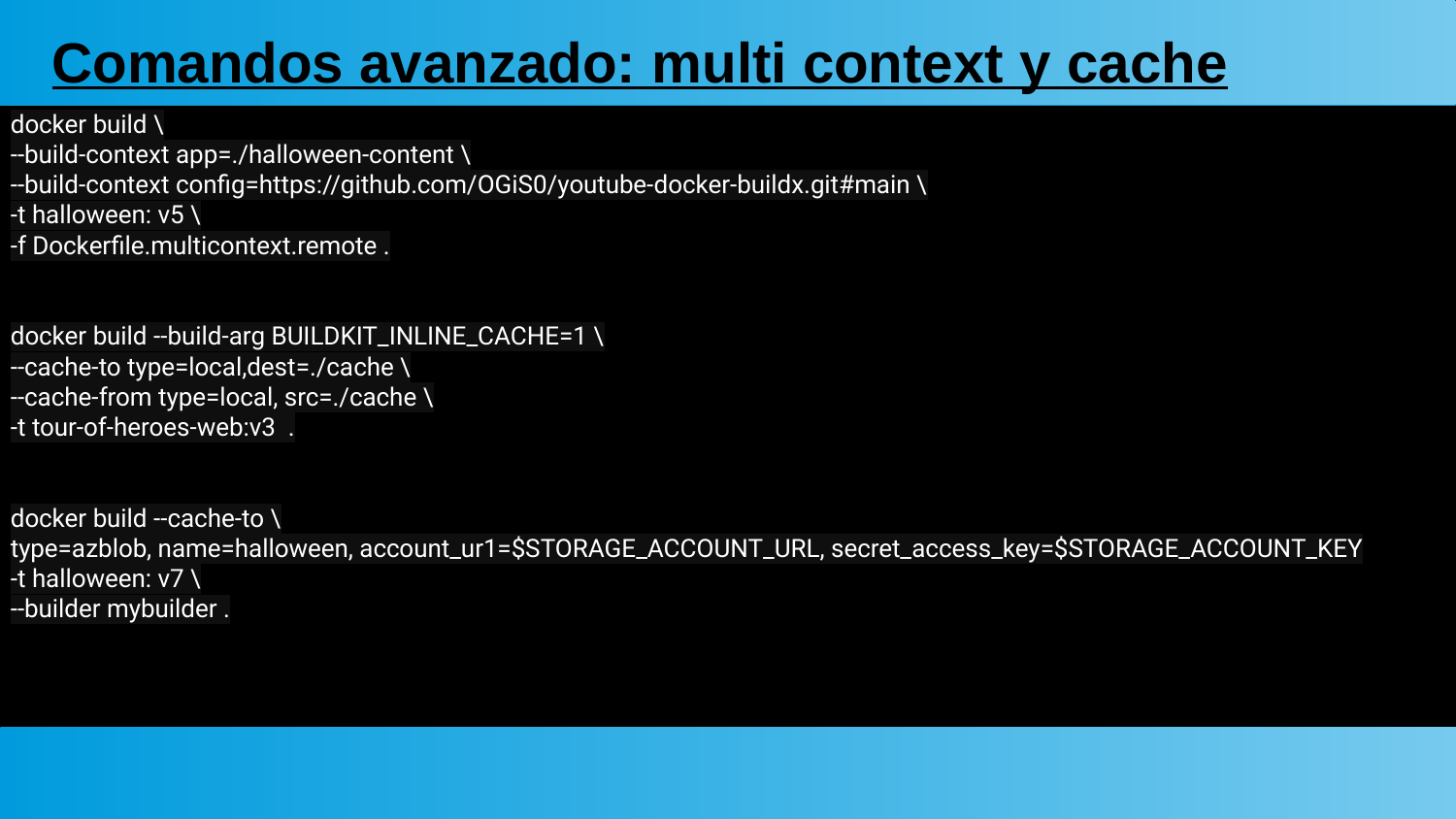

# Comandos avanzado: multi context y cache
docker build \
--build-context app=./halloween-content \
--build-context config=https://github.com/OGiS0/youtube-docker-buildx.git#main \
-t halloween: v5 \
-f Dockerfile.multicontext.remote .

docker build --build-arg BUILDKIT_INLINE_CACHE=1 \
--cache-to type=local,dest=./cache \
--cache-from type=local, src=./cache \
-t tour-of-heroes-web:v3  .

docker build --cache-to \
type=azblob, name=halloween, account_ur1=$STORAGE_ACCOUNT_URL, secret_access_key=$STORAGE_ACCOUNT_KEY
-t halloween: v7 \
--builder mybuilder .